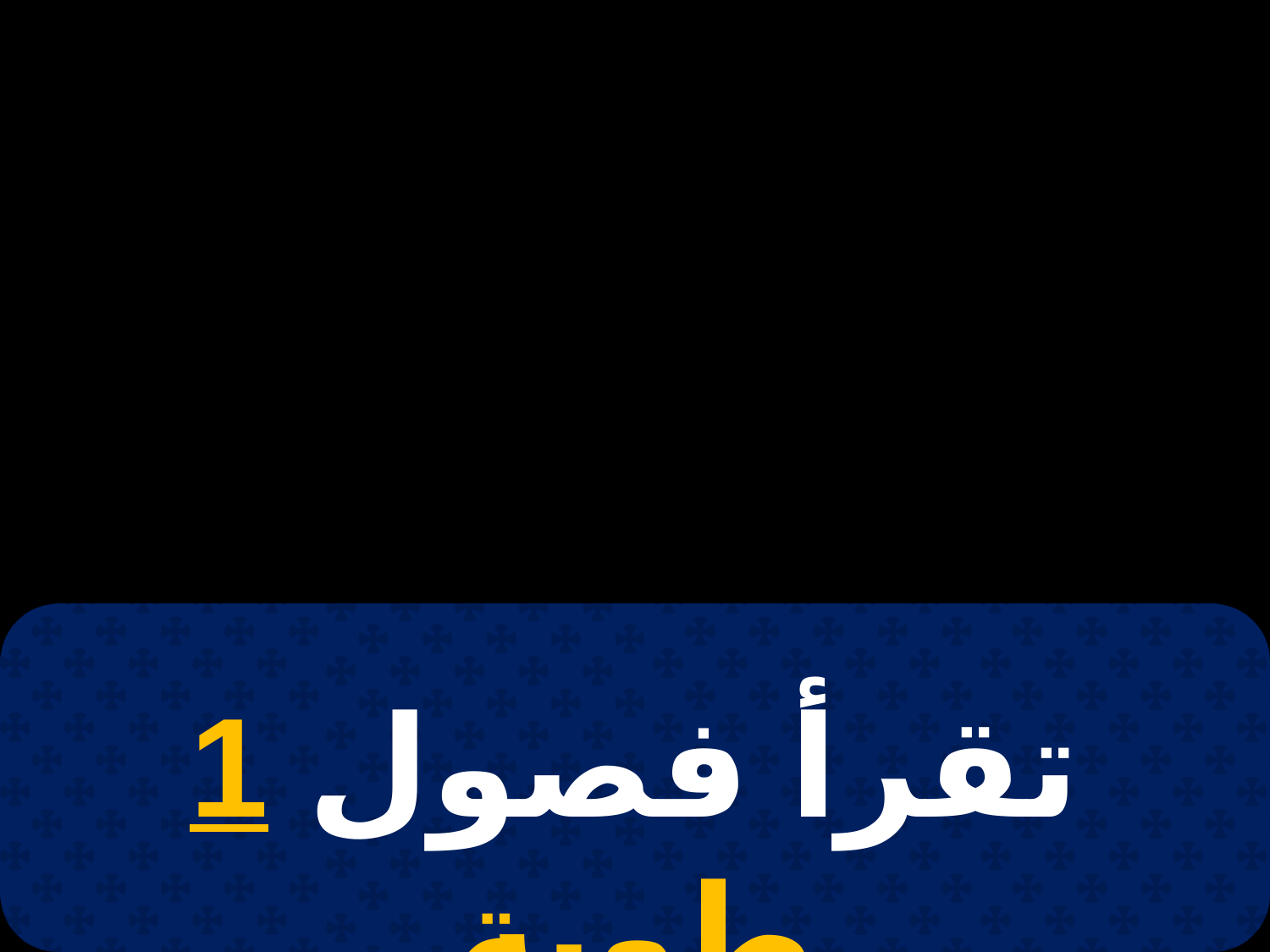

# 15 برمودة
تقرأ فصول 1 طوبة